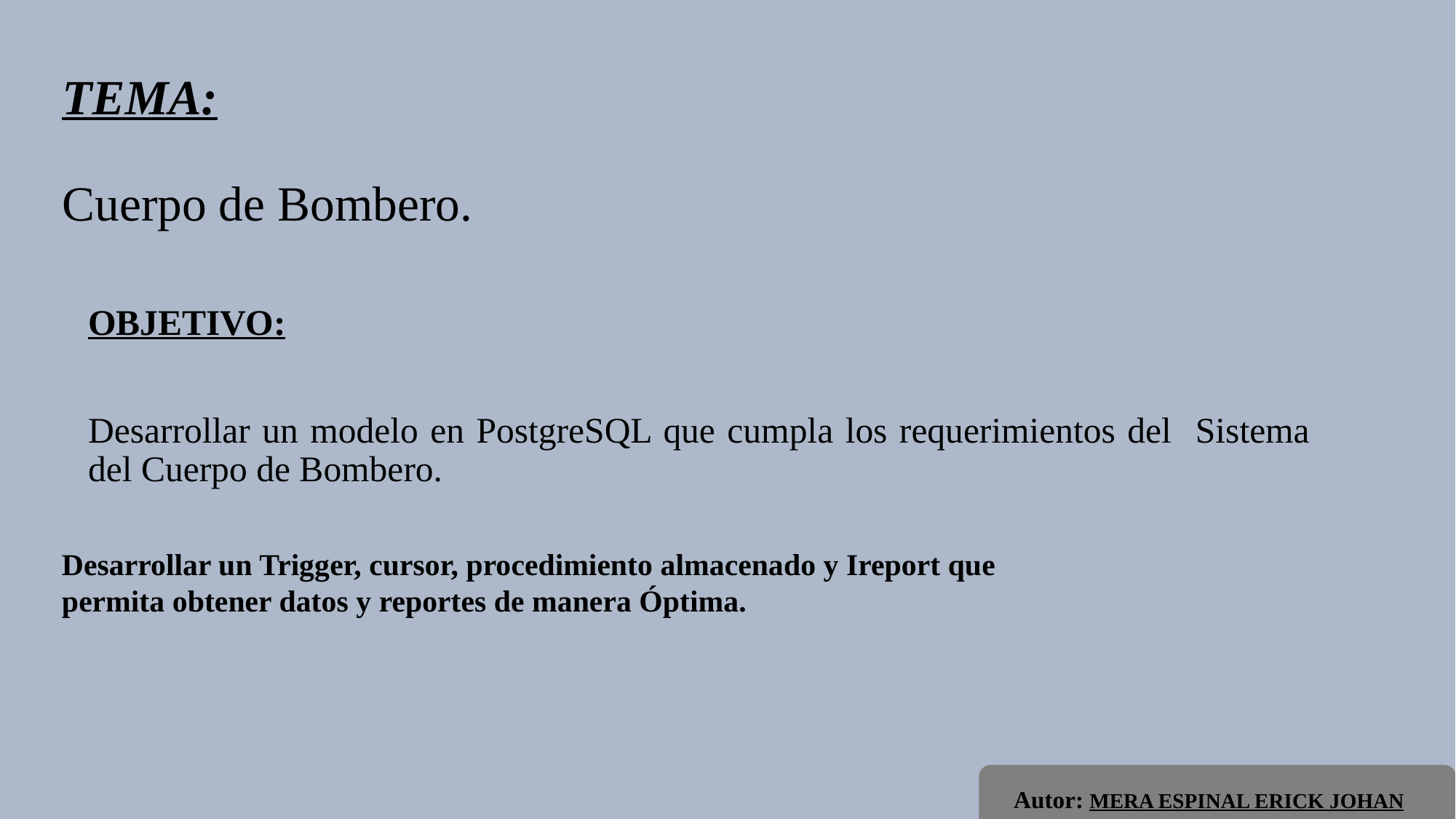

# TEMA: Cuerpo de Bombero.
OBJETIVO:

Desarrollar un modelo en PostgreSQL que cumpla los requerimientos del  Sistema del Cuerpo de Bombero.
Desarrollar un Trigger, cursor, procedimiento almacenado y Ireport que permita obtener datos y reportes de manera Óptima.

Autor: MERA ESPINAL ERICK JOHAN